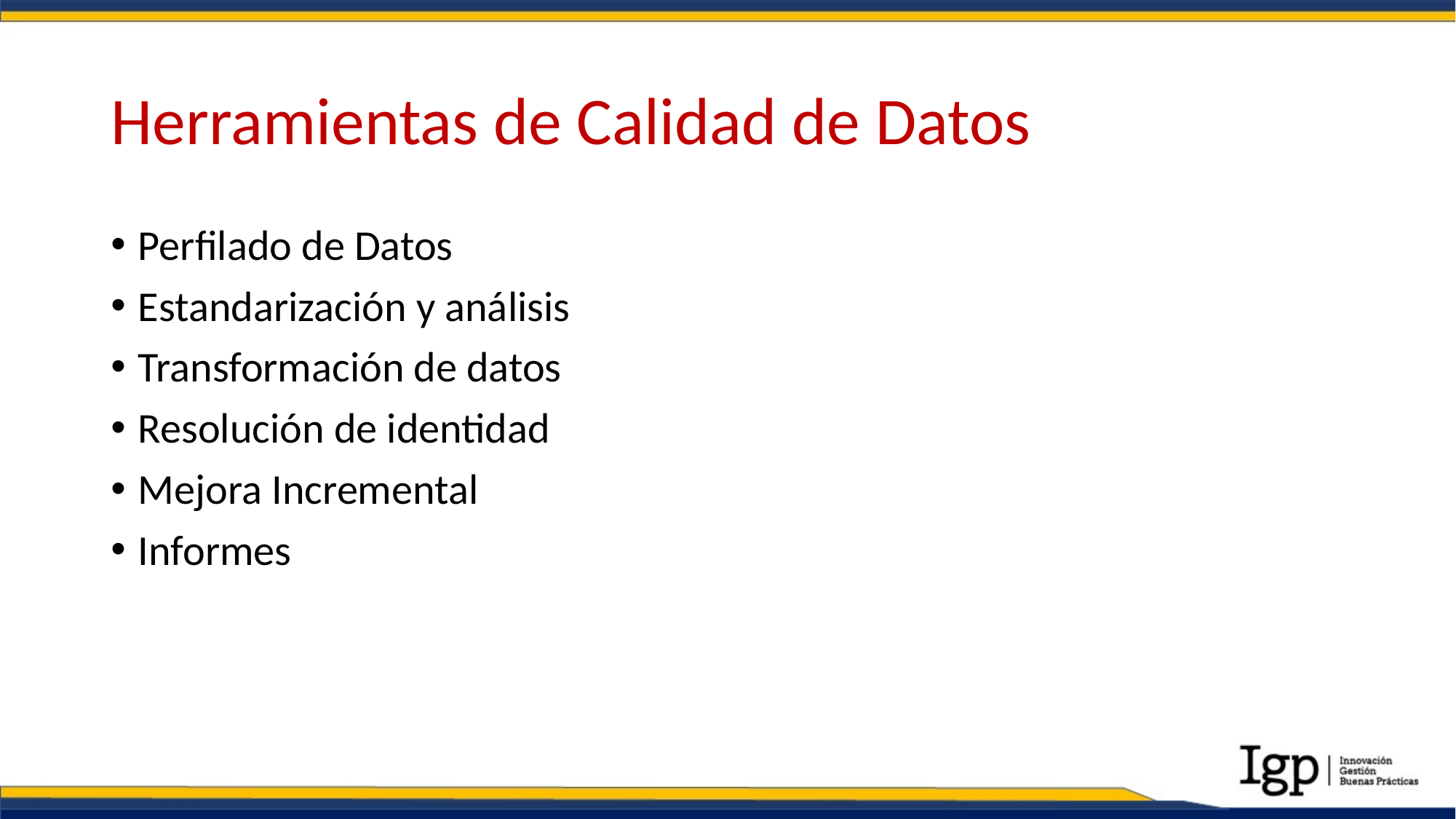

# Herramientas de Calidad de Datos
Perfilado de Datos
Estandarización y análisis
Transformación de datos
Resolución de identidad
Mejora Incremental
Informes